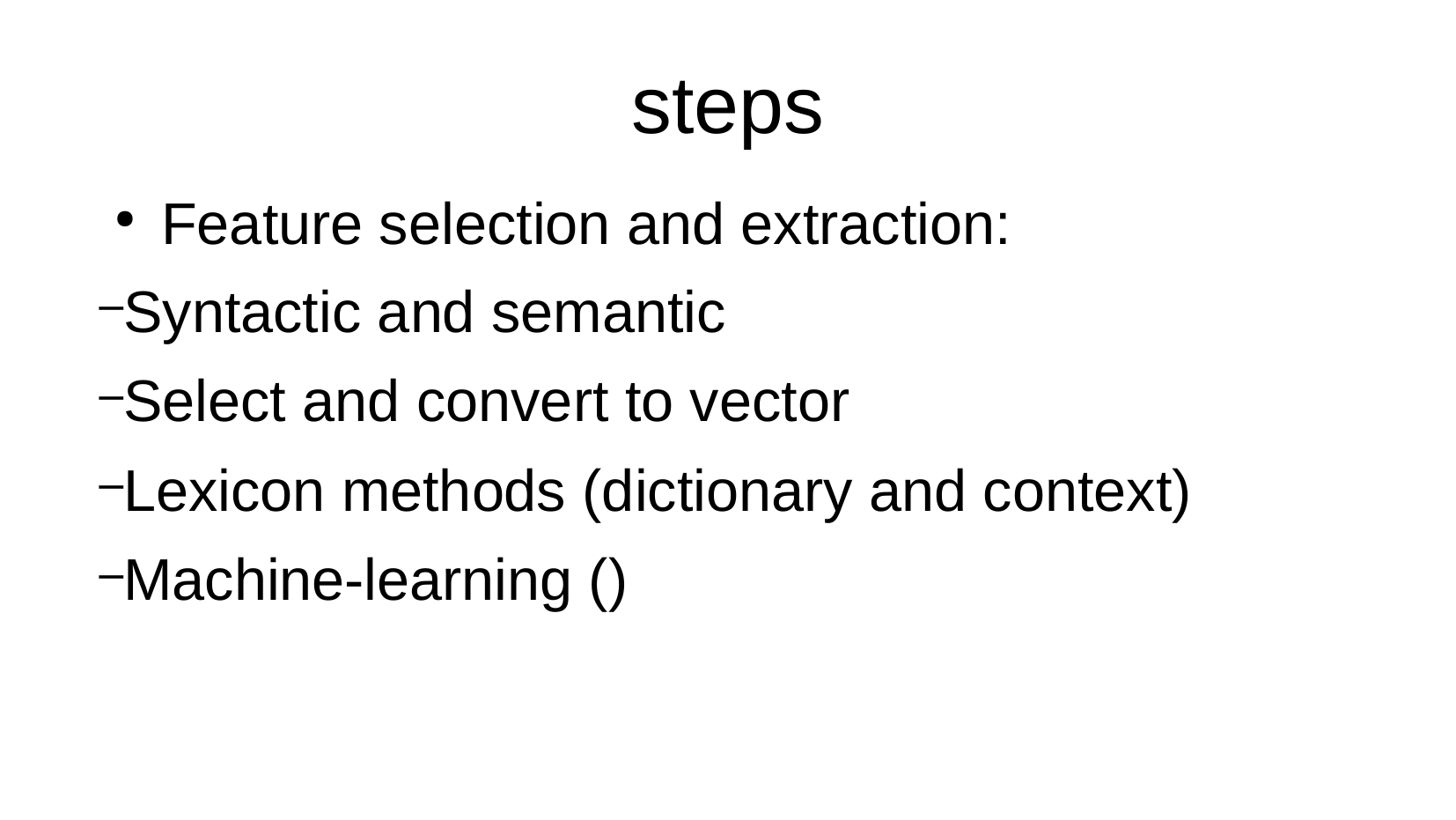

steps
Feature selection and extraction:
Syntactic and semantic
Select and convert to vector
Lexicon methods (dictionary and context)
Machine-learning ()